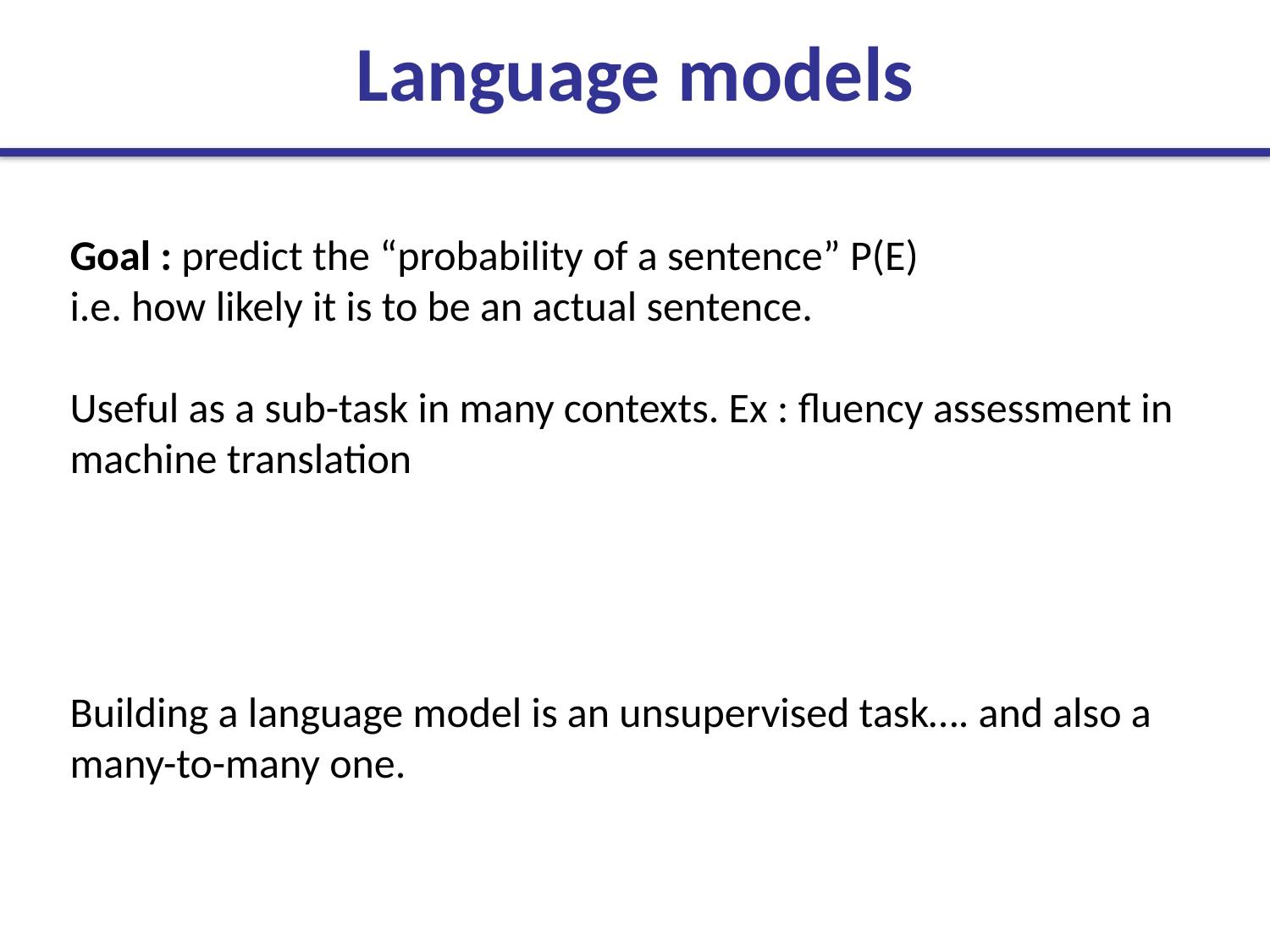

Language models
Goal : predict the “probability of a sentence” P(E)
i.e. how likely it is to be an actual sentence.

Useful as a sub-task in many contexts. Ex : fluency assessment in machine translation

Building a language model is an unsupervised task…. and also a many-to-many one.